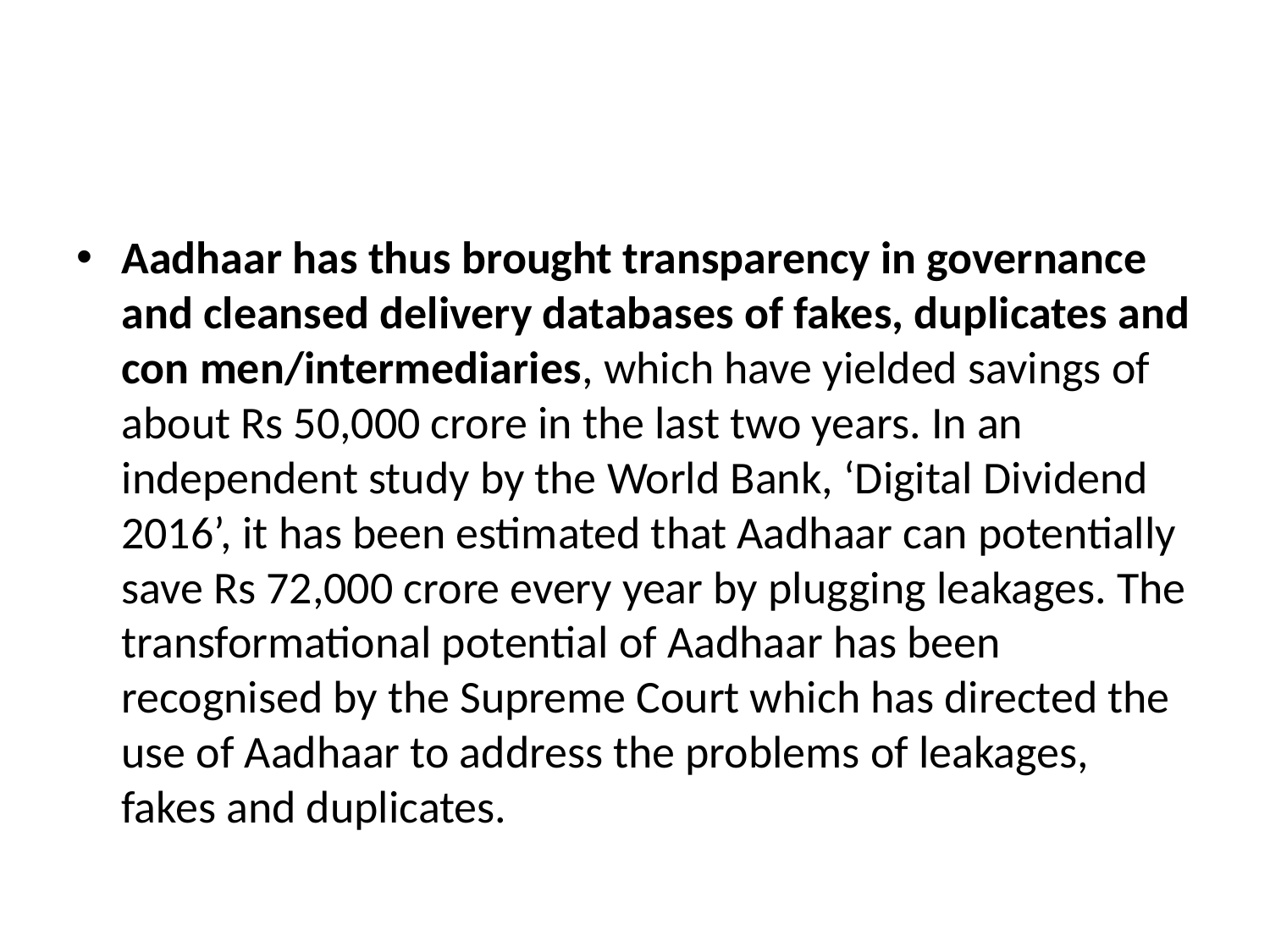

#
Aadhaar has thus brought transparency in governance and cleansed delivery databases of fakes, duplicates and con men/intermediaries, which have yielded savings of about Rs 50,000 crore in the last two years. In an independent study by the World Bank, ‘Digital Dividend 2016’, it has been estimated that Aadhaar can potentially save Rs 72,000 crore every year by plugging leakages. The transformational potential of Aadhaar has been recognised by the Supreme Court which has directed the use of Aadhaar to address the problems of leakages, fakes and duplicates.